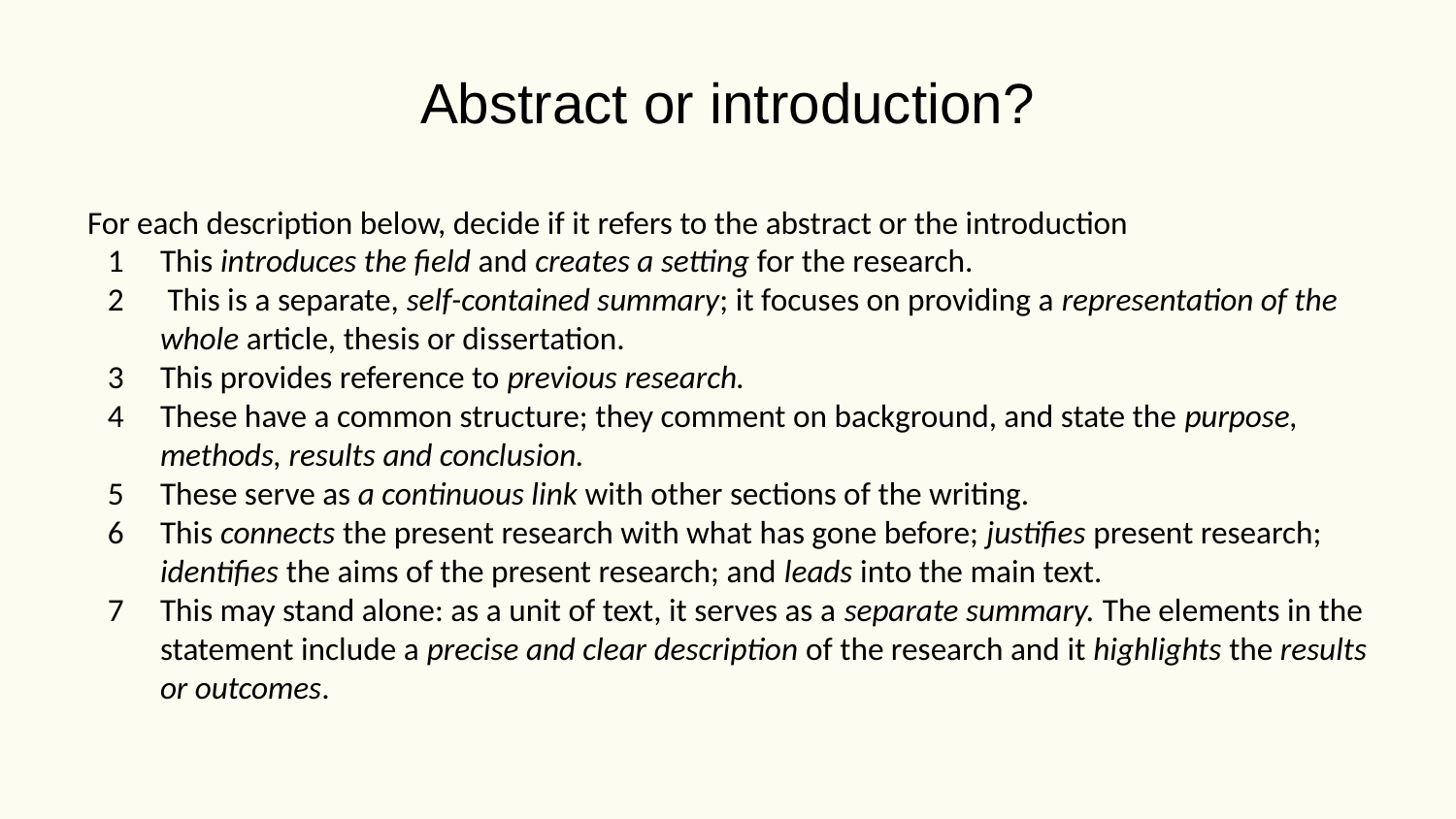

# Abstract or introduction?
For each description below, decide if it refers to the abstract or the introduction
This introduces the field and creates a setting for the research.
 This is a separate, self-contained summary; it focuses on providing a representation of the whole article, thesis or dissertation.
This provides reference to previous research.
These have a common structure; they comment on background, and state the purpose, methods, results and conclusion.
These serve as a continuous link with other sections of the writing.
This connects the present research with what has gone before; justifies present research; identifies the aims of the present research; and leads into the main text.
This may stand alone: as a unit of text, it serves as a separate summary. The elements in the statement include a precise and clear description of the research and it highlights the results or outcomes.